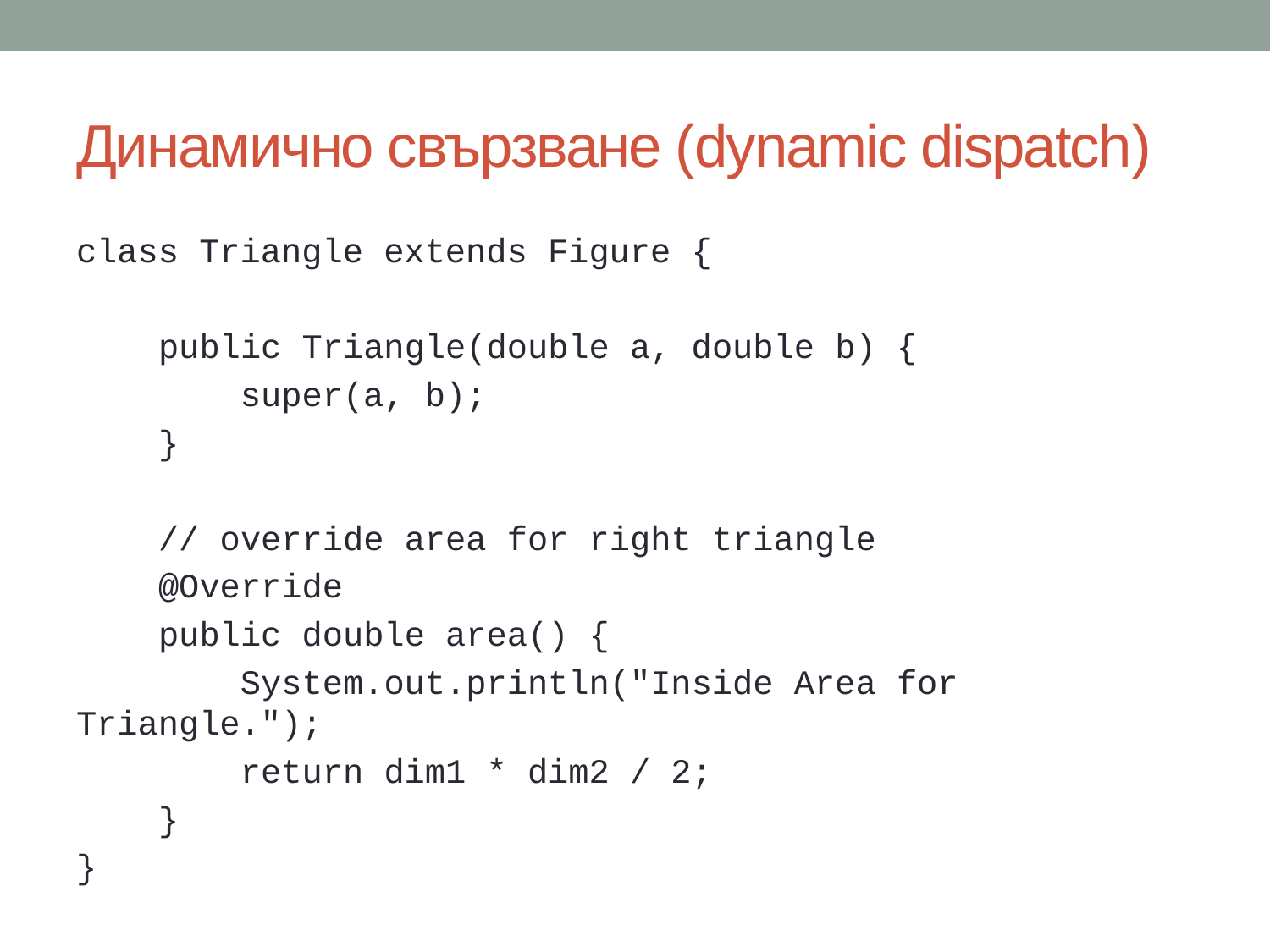

# Динамично свързване (dynamic dispatch)
class Triangle extends Figure {

    public Triangle(double a, double b) {
        super(a, b);
    }

    // override area for right triangle
    @Override
    public double area() {
        System.out.println("Inside Area for Triangle.");
        return dim1 * dim2 / 2;
    }
}